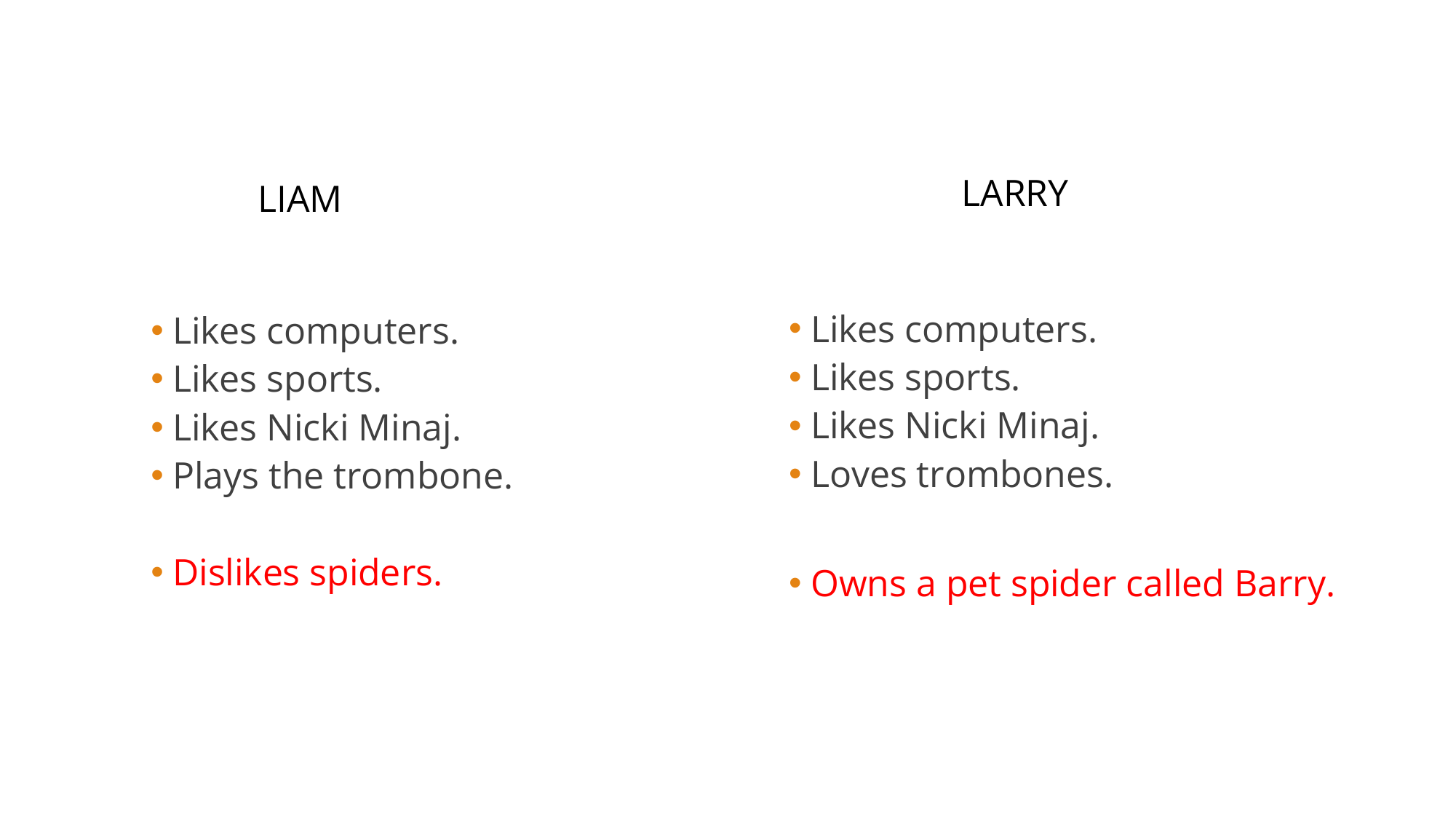

LARRY

LIAM

Likes computers.
Likes sports.
Likes Nicki Minaj.
Loves trombones.

Owns a pet spider called Barry.

Likes computers.
Likes sports.
Likes Nicki Minaj.
Plays the trombone.

Dislikes spiders.